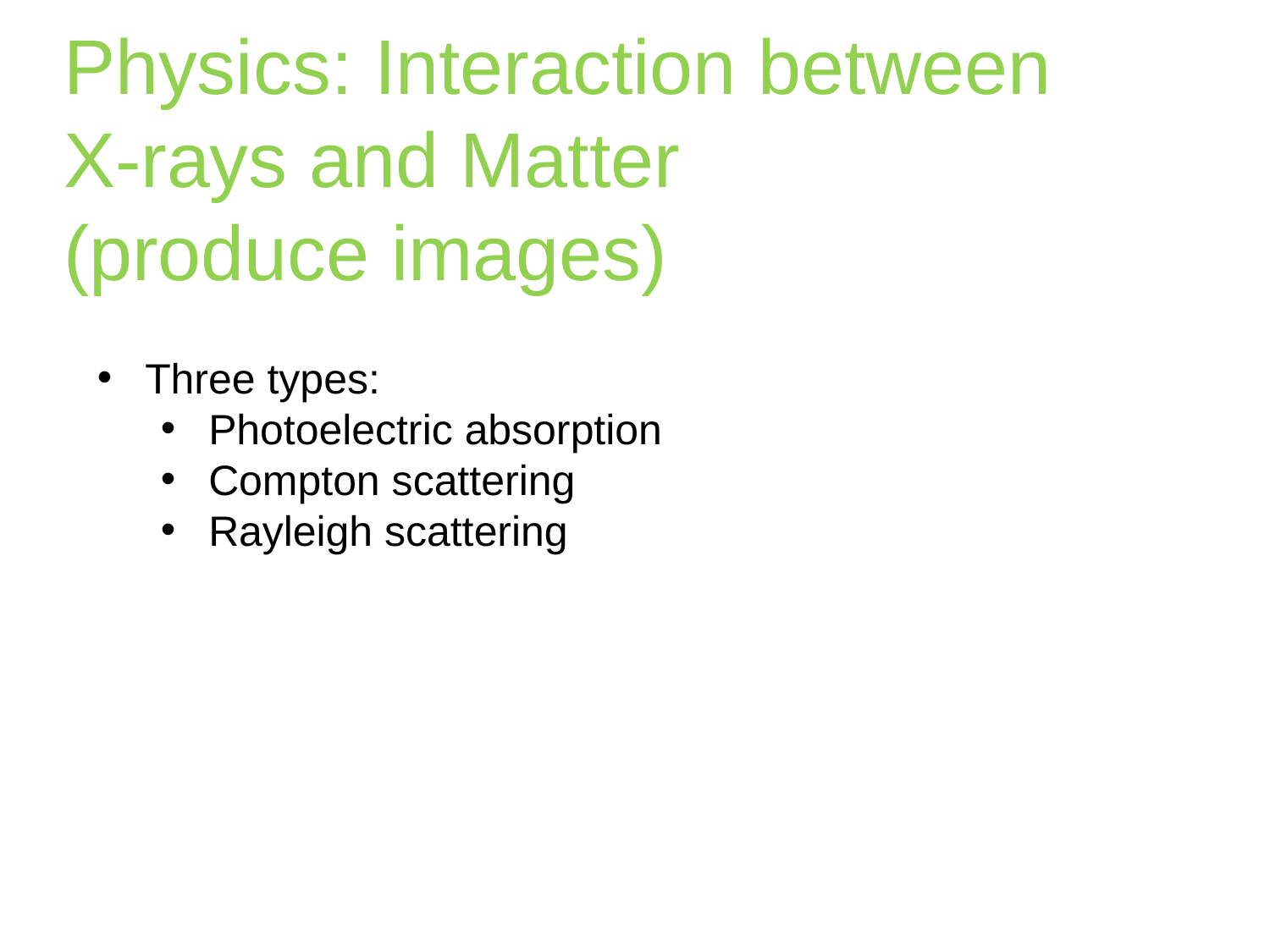

# Physics: Interaction between X-rays and Matter (produce images)

Three types:
Photoelectric absorption
Compton scattering
Rayleigh scattering